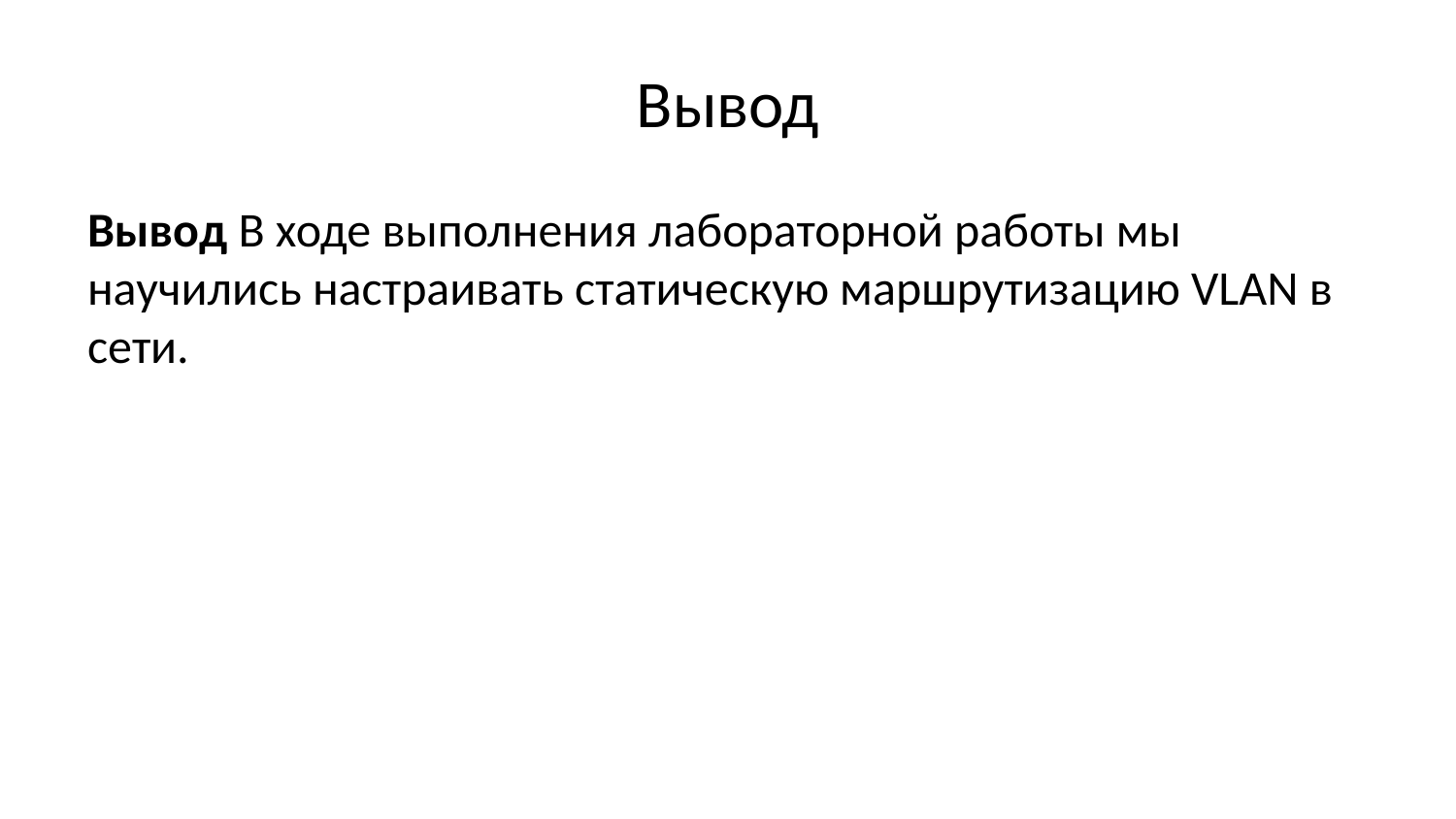

# Вывод
Вывод В ходе выполнения лабораторной работы мы научились настраивать статическую маршрутизацию VLAN в сети.